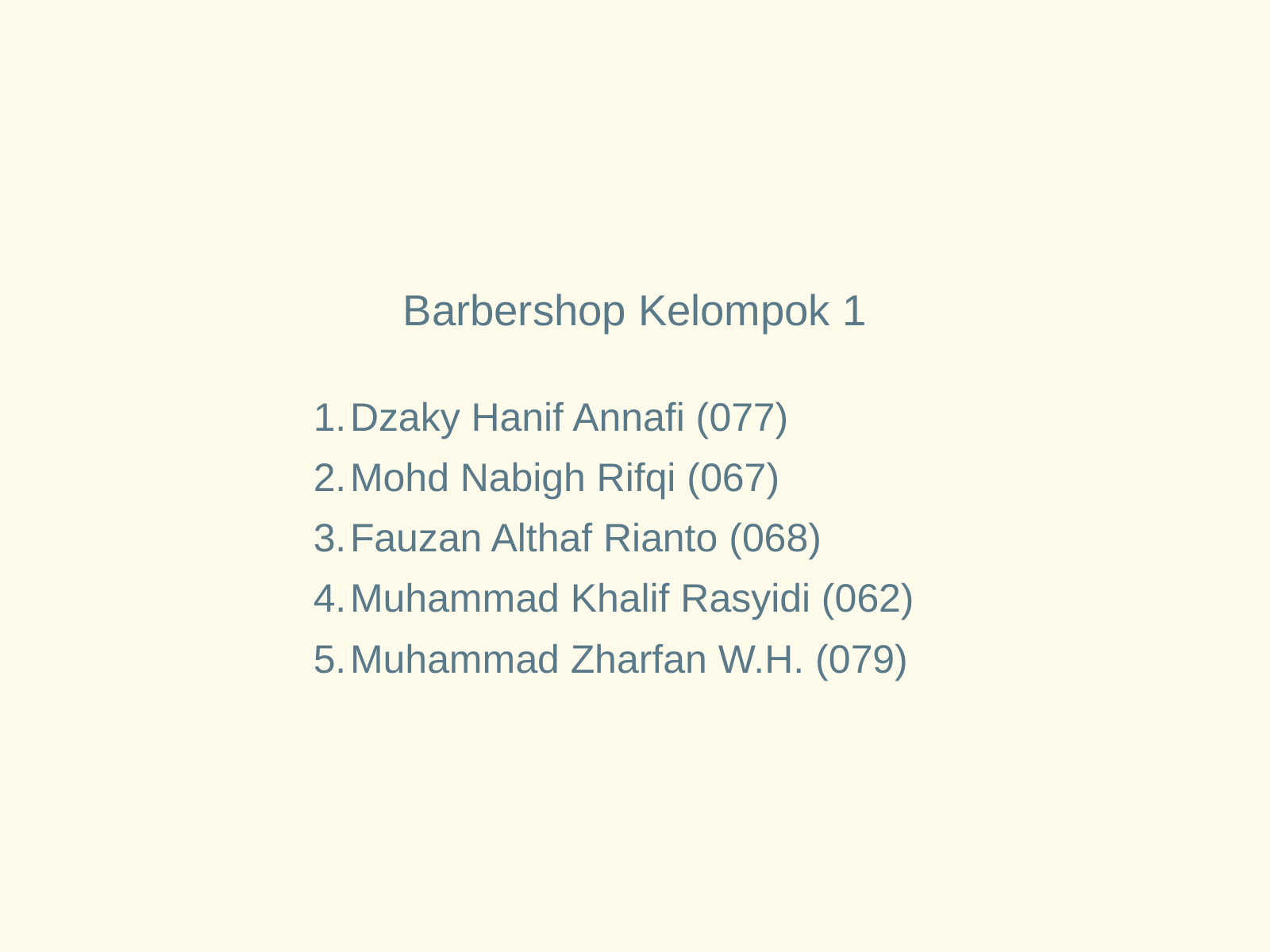

Barbershop Kelompok 1
Dzaky Hanif Annafi (077)
Mohd Nabigh Rifqi (067)
Fauzan Althaf Rianto (068)
Muhammad Khalif Rasyidi (062)
Muhammad Zharfan W.H. (079)